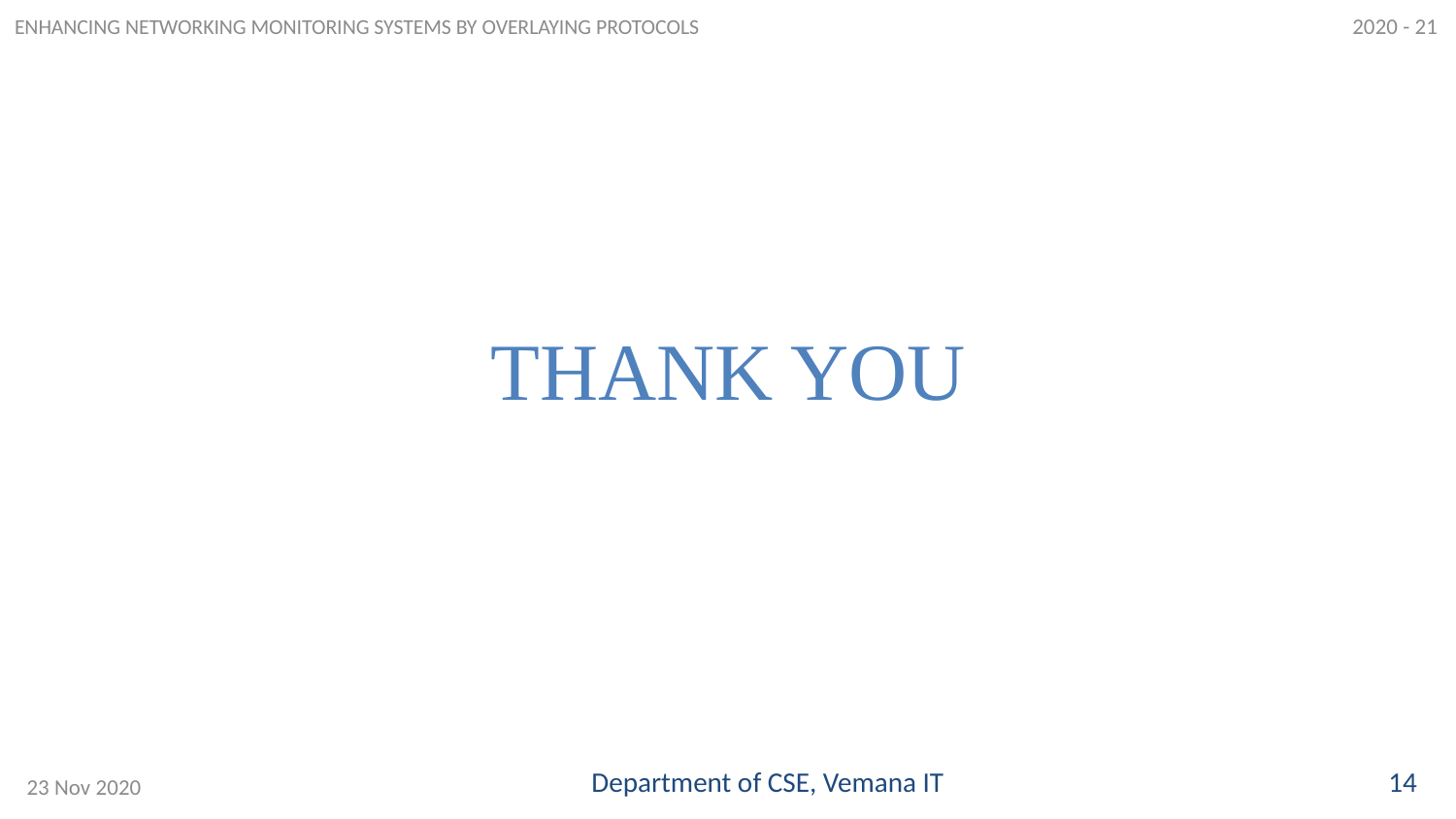

2020 - 21
ENHANCING NETWORKING MONITORING SYSTEMS BY OVERLAYING PROTOCOLS
# THANK YOU
Department of CSE, Vemana IT
14
23 Nov 2020